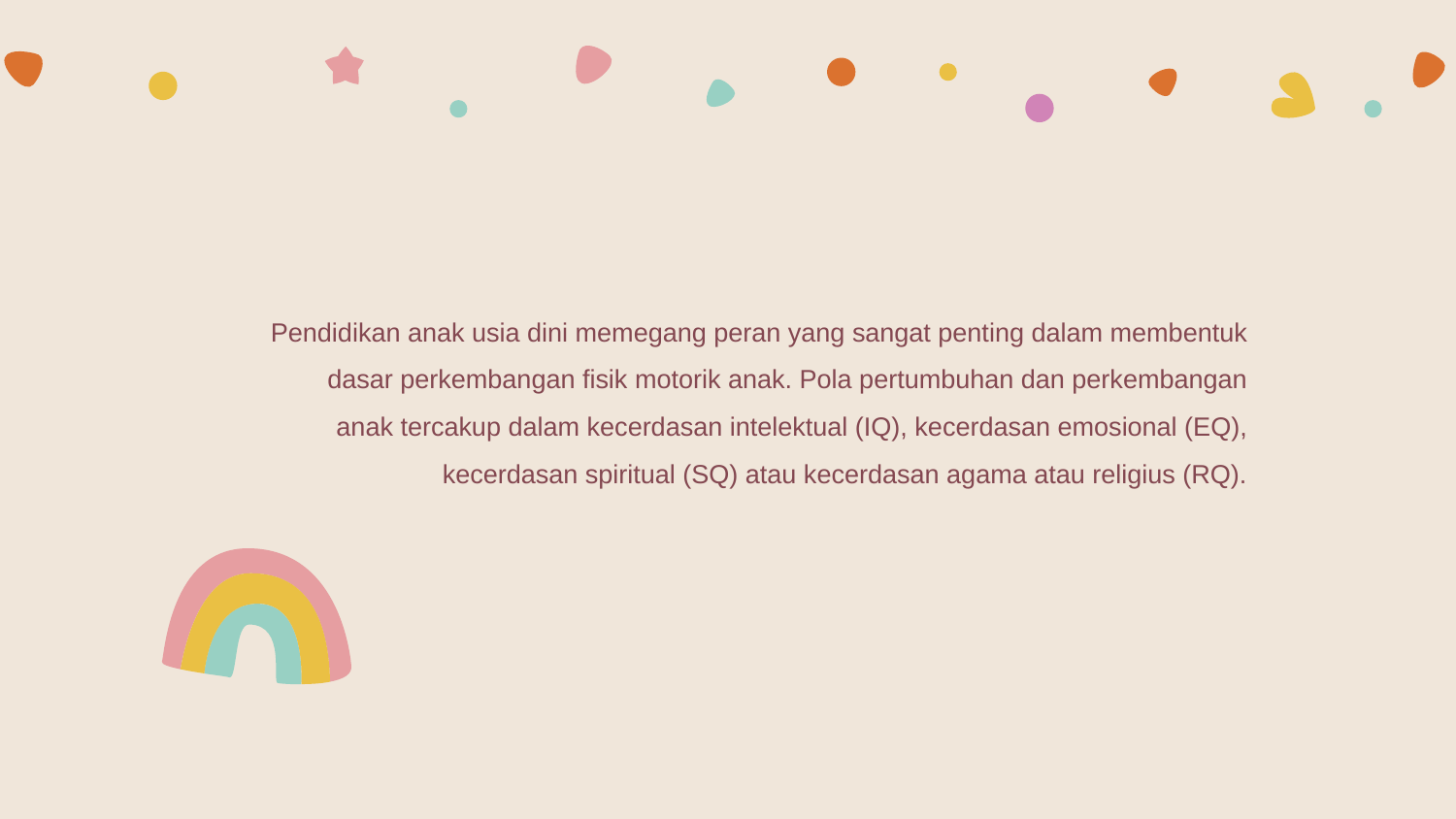

Pendidikan anak usia dini memegang peran yang sangat penting dalam membentuk dasar perkembangan fisik motorik anak. Pola pertumbuhan dan perkembangan anak tercakup dalam kecerdasan intelektual (IQ), kecerdasan emosional (EQ), kecerdasan spiritual (SQ) atau kecerdasan agama atau religius (RQ).